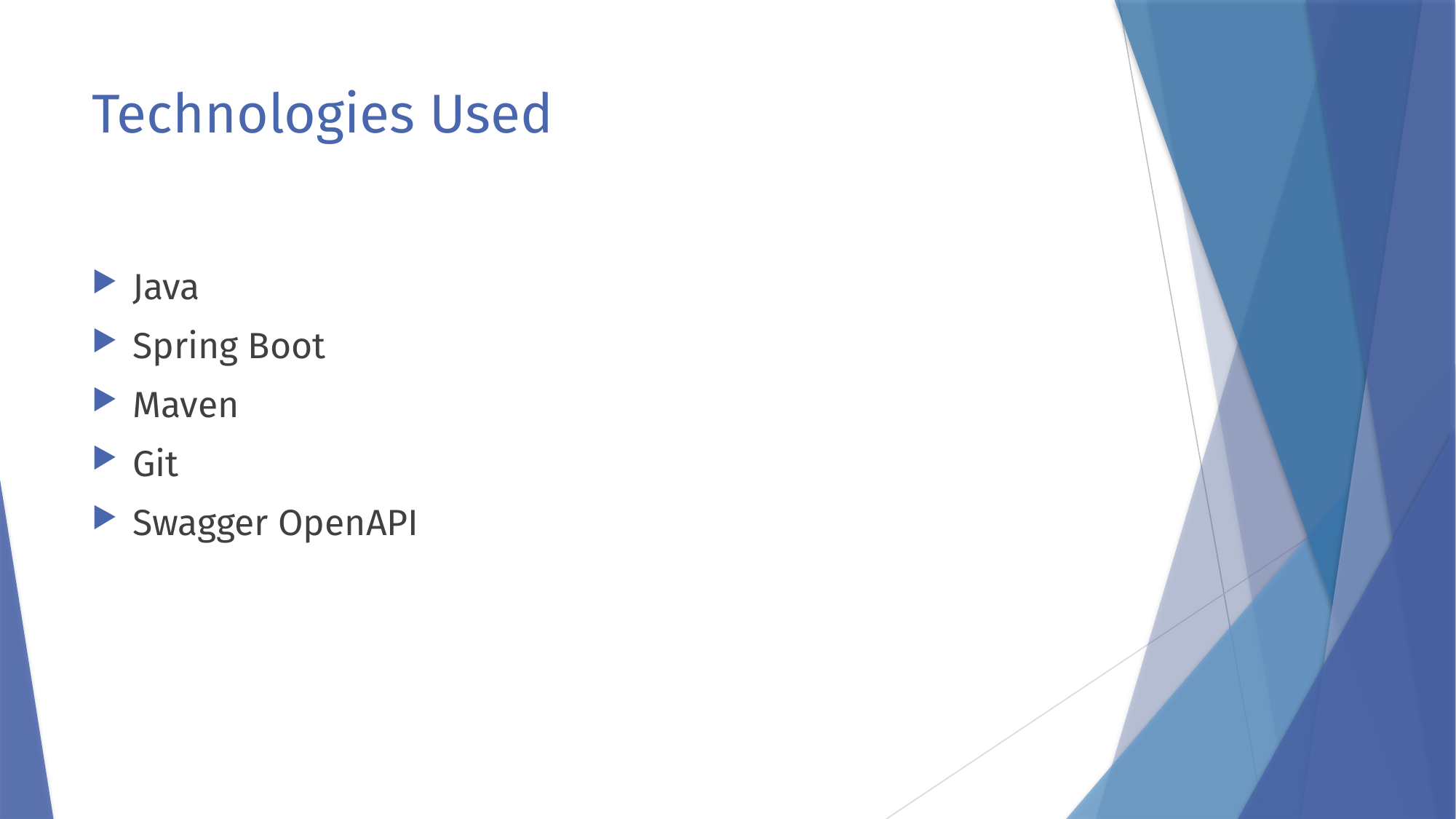

# Technologies Used
Java
Spring Boot
Maven
Git
Swagger OpenAPI